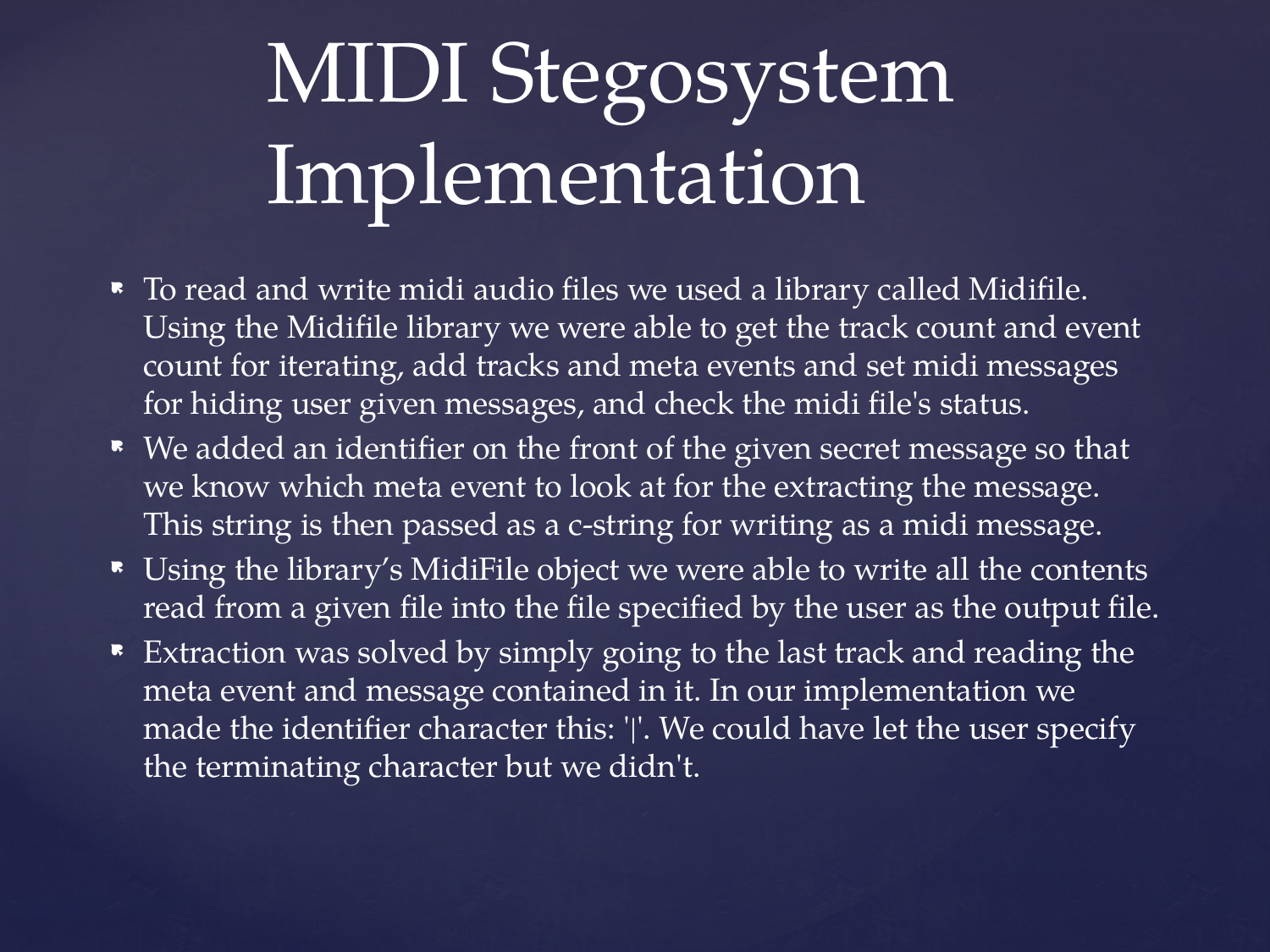

# MIDI Stegosystem Implementation
To read and write midi audio files we used a library called Midifile. Using the Midifile library we were able to get the track count and event count for iterating, add tracks and meta events and set midi messages for hiding user given messages, and check the midi file's status.
We added an identifier on the front of the given secret message so that we know which meta event to look at for the extracting the message. This string is then passed as a c-string for writing as a midi message.
Using the library’s MidiFile object we were able to write all the contents read from a given file into the file specified by the user as the output file.
Extraction was solved by simply going to the last track and reading the meta event and message contained in it. In our implementation we made the identifier character this: '|'. We could have let the user specify the terminating character but we didn't.